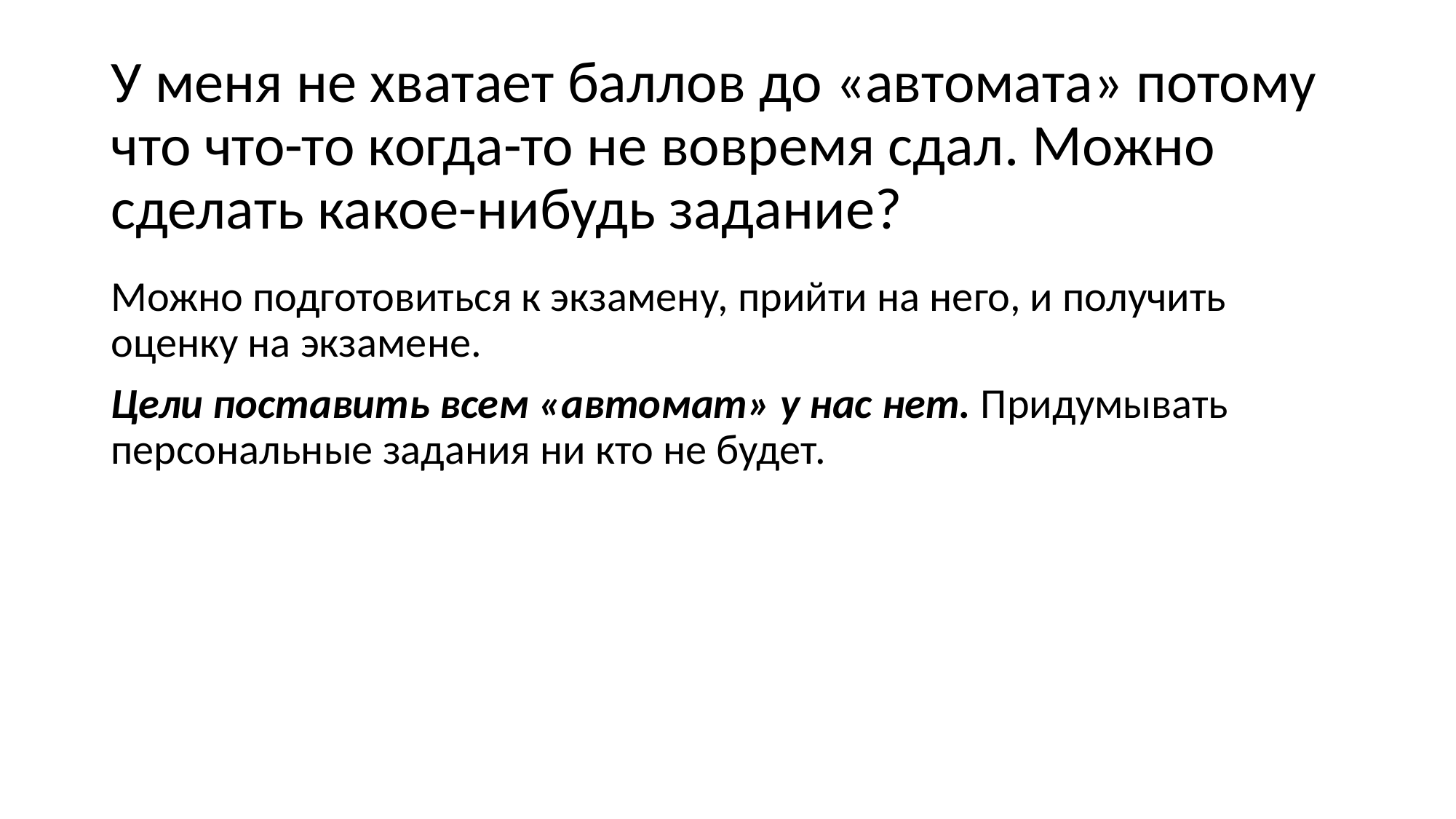

# У меня не хватает баллов до «автомата» потому что что-то когда-то не вовремя сдал. Можно сделать какое-нибудь задание?
Можно подготовиться к экзамену, прийти на него, и получить оценку на экзамене.
Цели поставить всем «автомат» у нас нет. Придумывать персональные задания ни кто не будет.